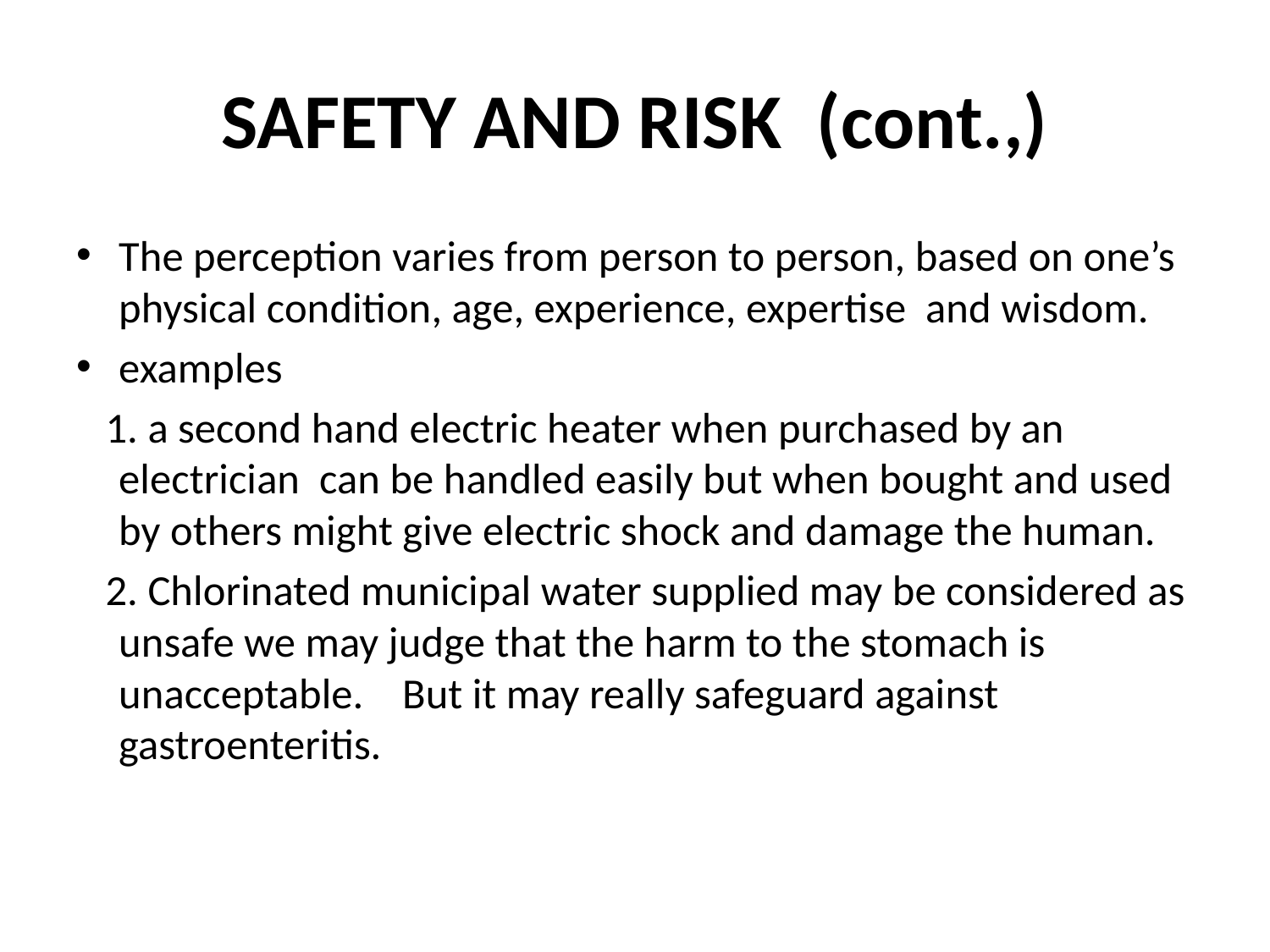

# SAFETY AND RISK  (cont.,)
The perception varies from person to person, based on one’s physical condition, age, experience, expertise  and wisdom.
examples
   1. a second hand electric heater when purchased by an electrician  can be handled easily but when bought and used by others might give electric shock and damage the human.
   2. Chlorinated municipal water supplied may be considered as unsafe we may judge that the harm to the stomach is unacceptable.    But it may really safeguard against  gastroenteritis.